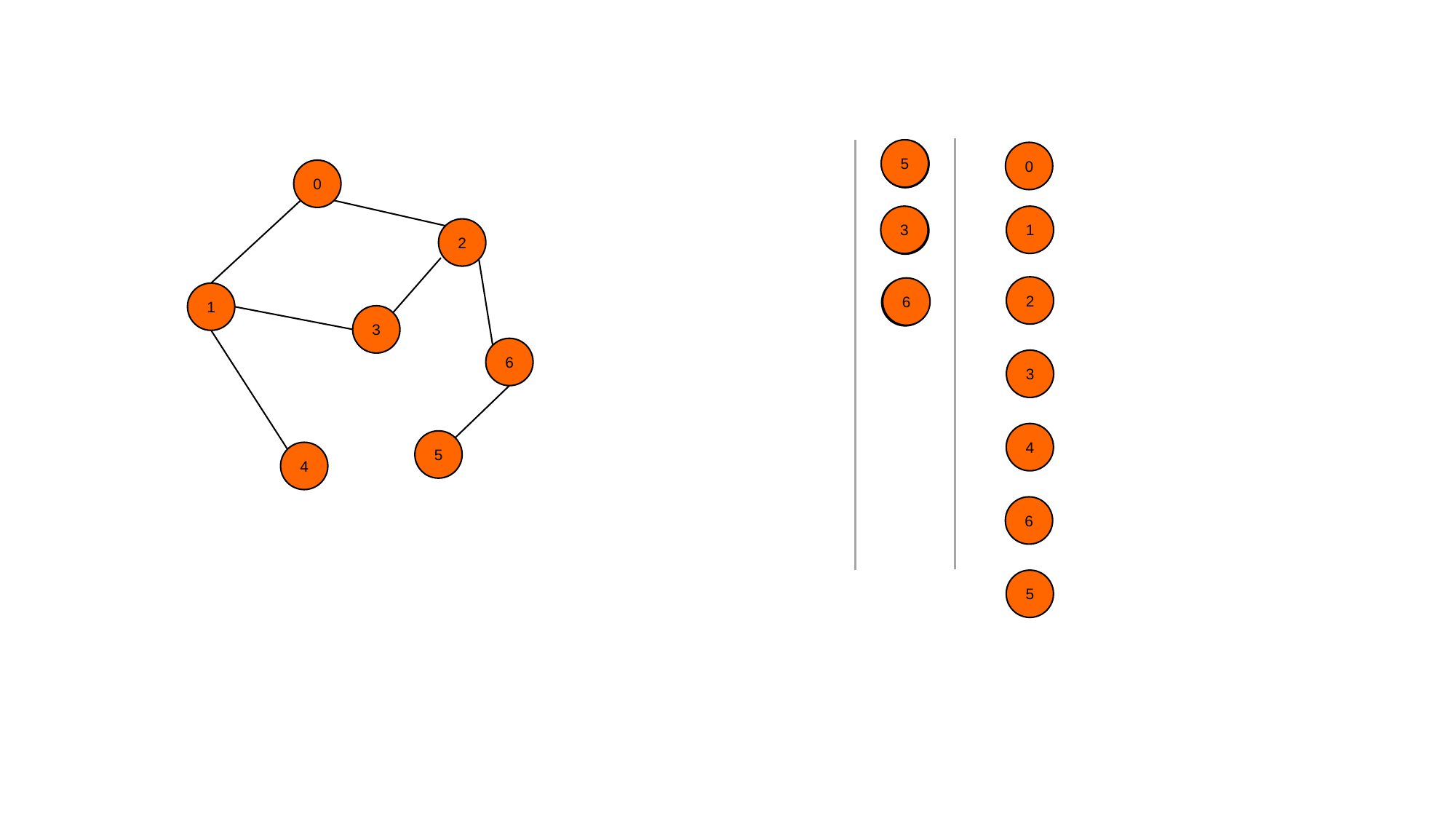

5
1
0
0
0
3
1
2
2
2
6
4
1
3
6
3
4
5
4
6
5